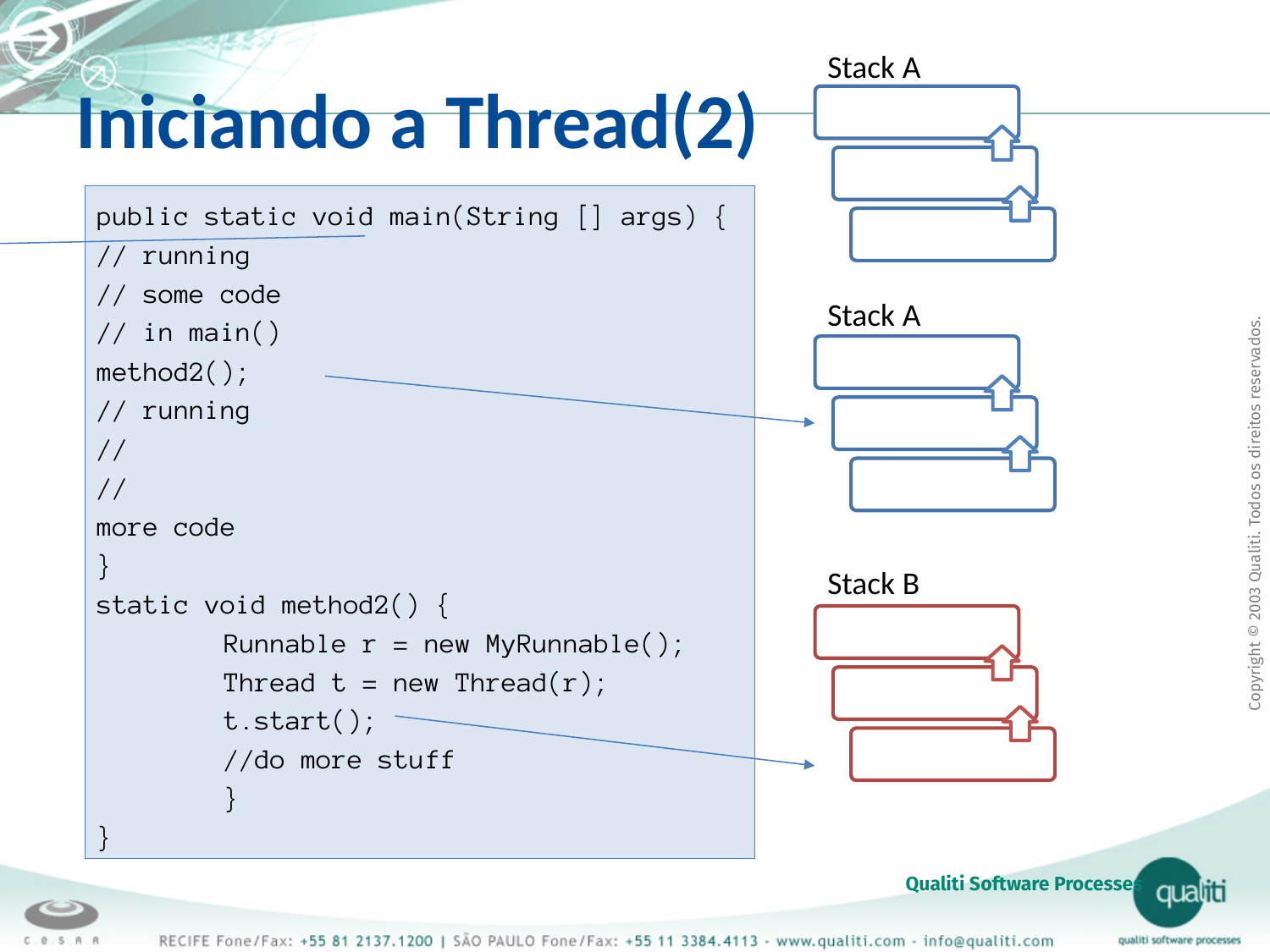

Iniciando a Thread(2)
Stack A

public static void main(String [] args) {
// running
// some code
// in main()
method2();
// running
//
//
more code
}
static void method2() {
	Runnable r = new MyRunnable();
	Thread t = new Thread(r);
	t.start();
	//do more stuff
	}
}

main

Stack A

 method2

main
Stack B

run